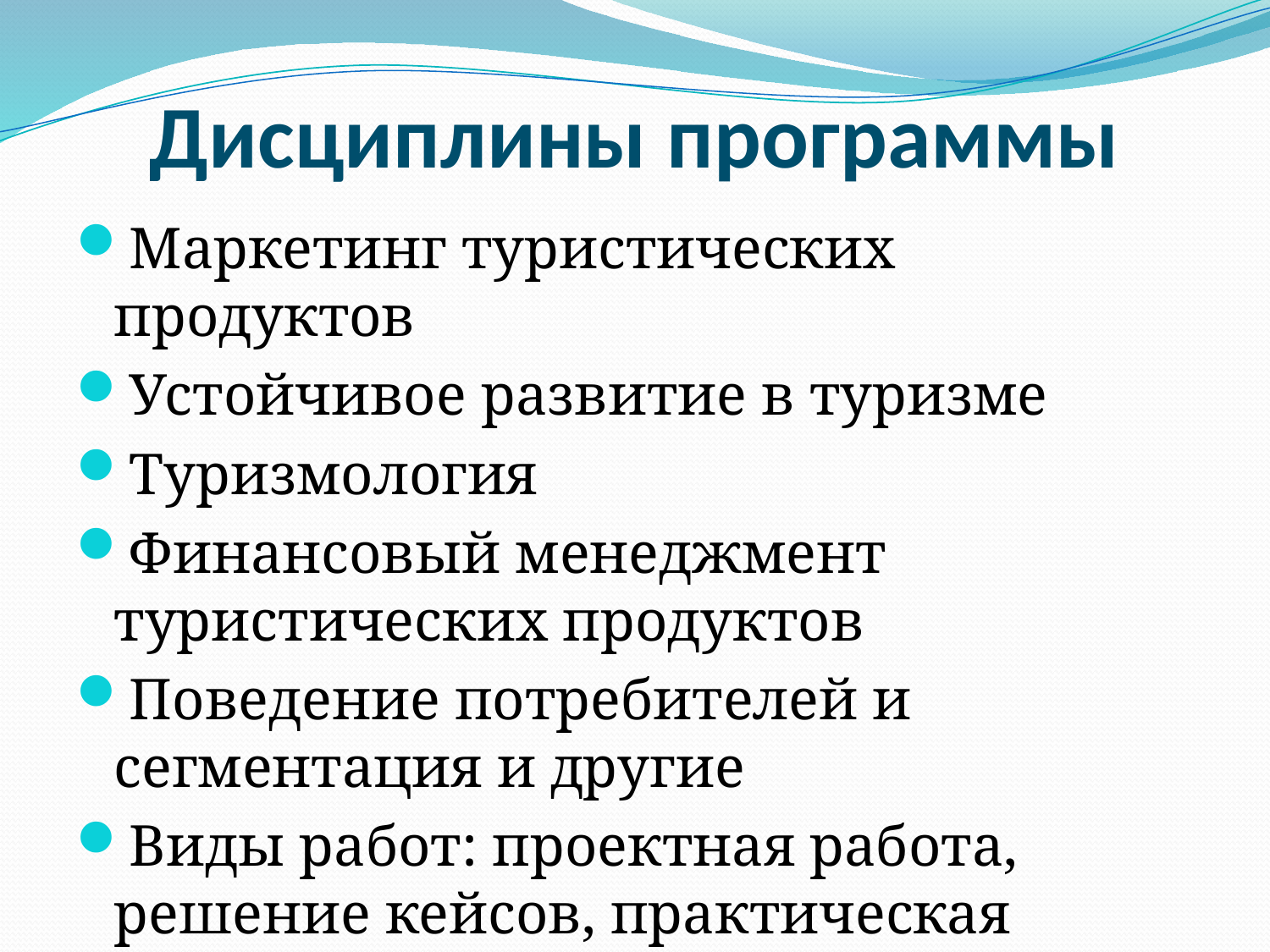

# Дисциплины программы
Маркетинг туристических продуктов
Устойчивое развитие в туризме
Туризмология
Финансовый менеджмент туристических продуктов
Поведение потребителей и сегментация и другие
Виды работ: проектная работа, решение кейсов, практическая работа